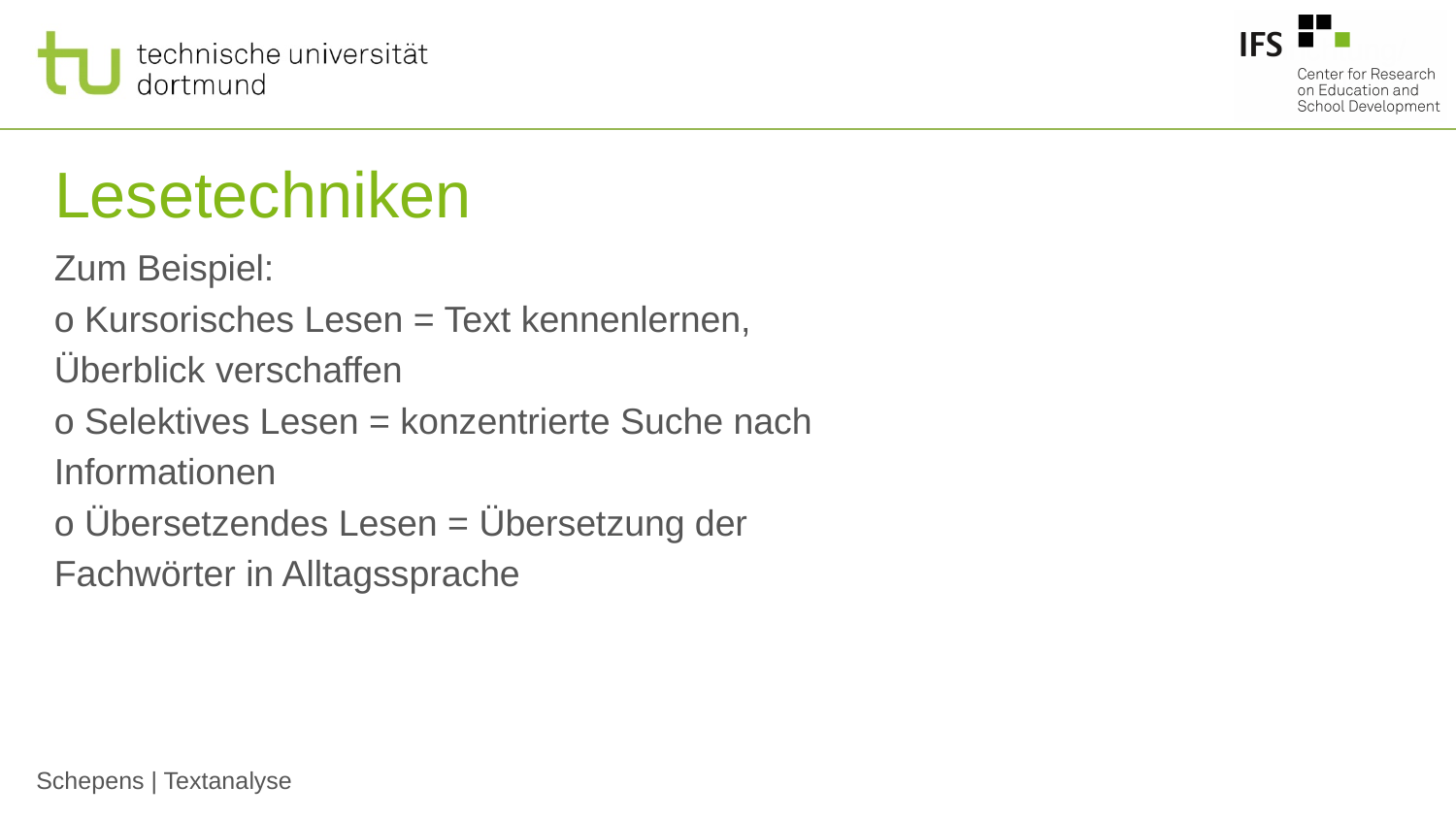

# Lesetechniken
Zum Beispiel:
o Kursorisches Lesen = Text kennenlernen,
Überblick verschaffen
o Selektives Lesen = konzentrierte Suche nach
Informationen
o Übersetzendes Lesen = Übersetzung der
Fachwörter in Alltagssprache